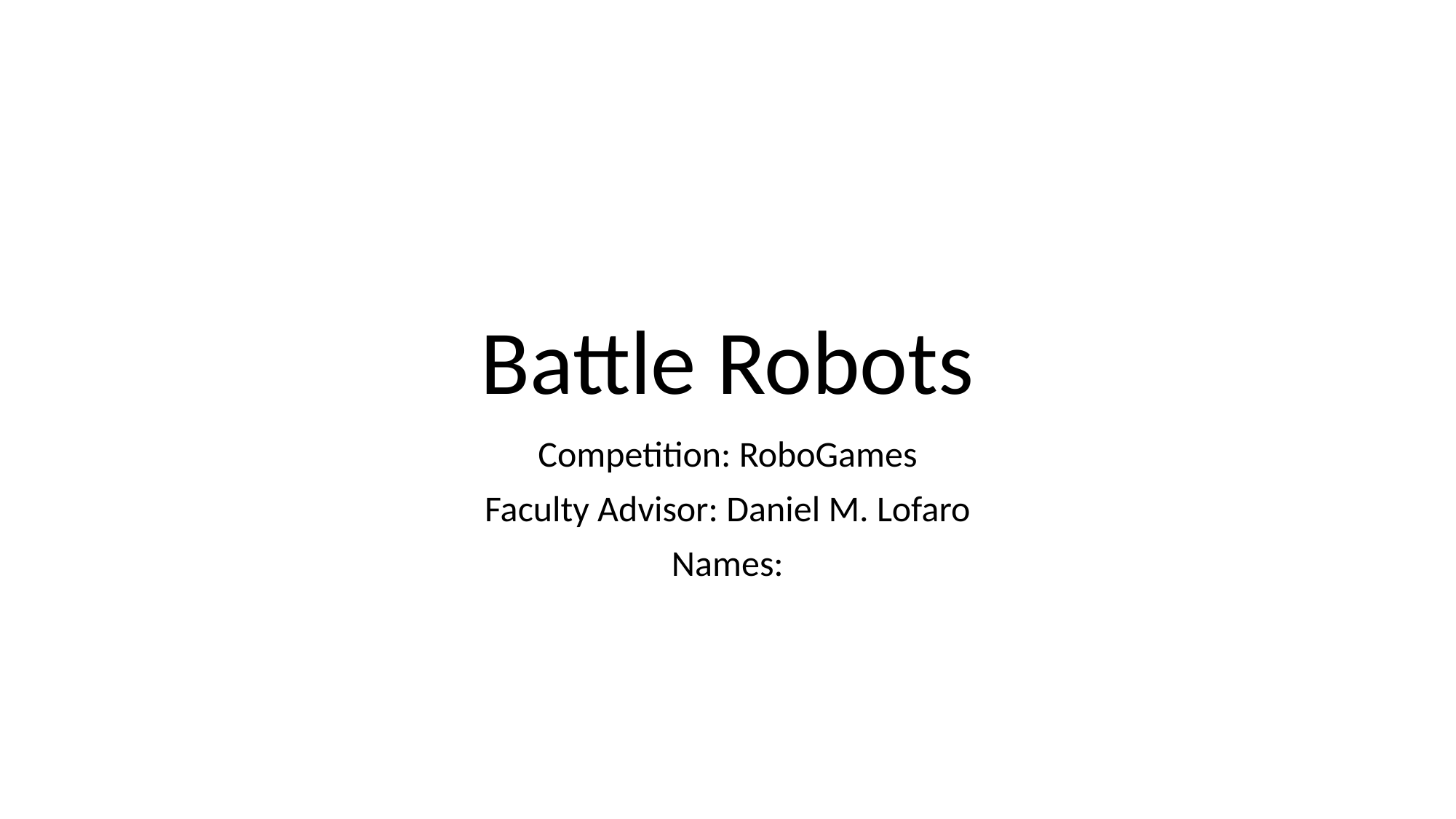

# Battle Robots
Competition: RoboGames
Faculty Advisor: Daniel M. Lofaro
Names: